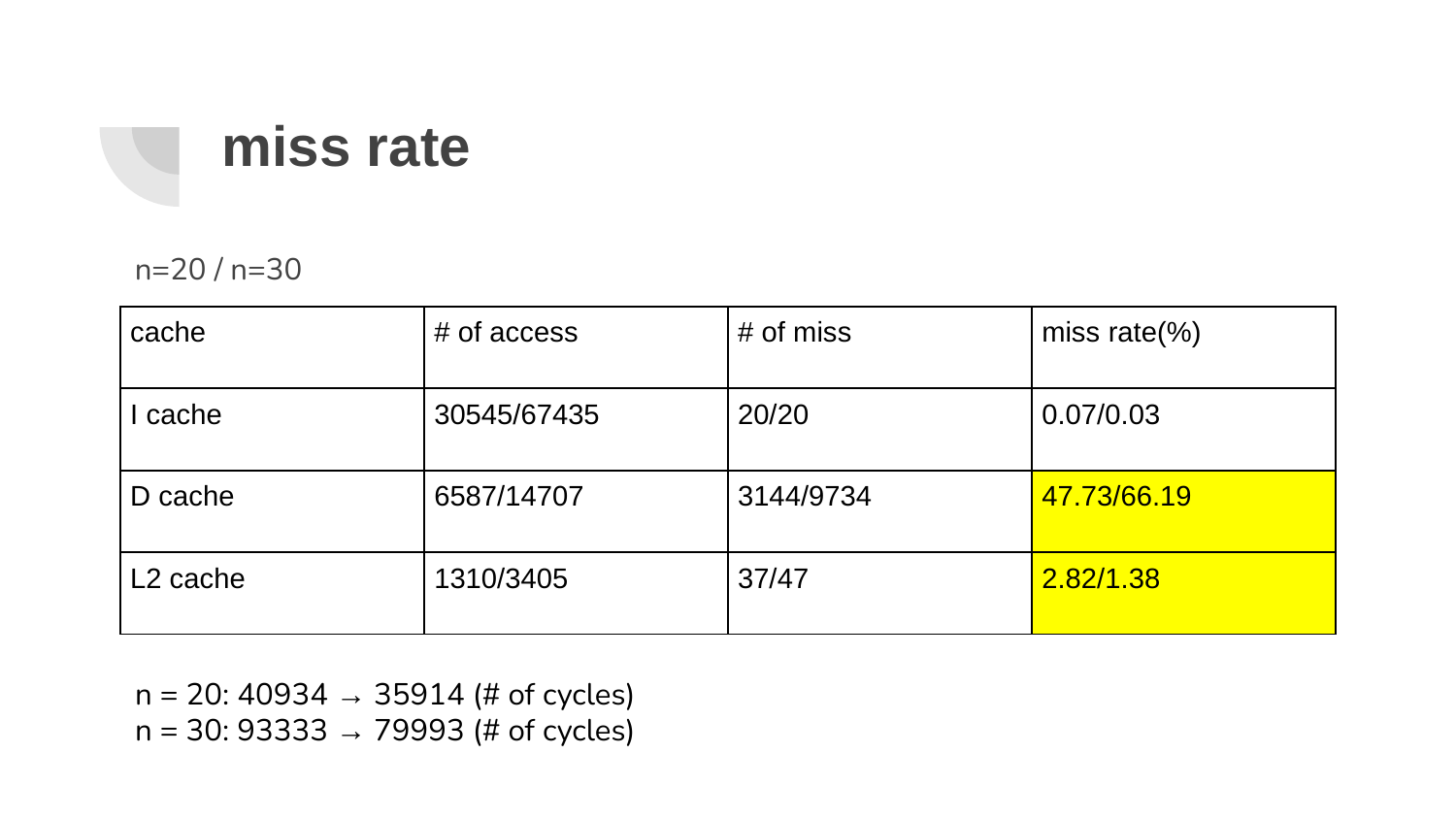

# miss rate
n=20 / n=30
| cache | # of access | # of miss | miss rate(%) |
| --- | --- | --- | --- |
| I cache | 30545/67435 | 20/20 | 0.07/0.03 |
| D cache | 6587/14707 | 3144/9734 | 47.73/66.19 |
| L2 cache | 1310/3405 | 37/47 | 2.82/1.38 |
n = 20: 40934 → 35914 (# of cycles)
n = 30: 93333 → 79993 (# of cycles)